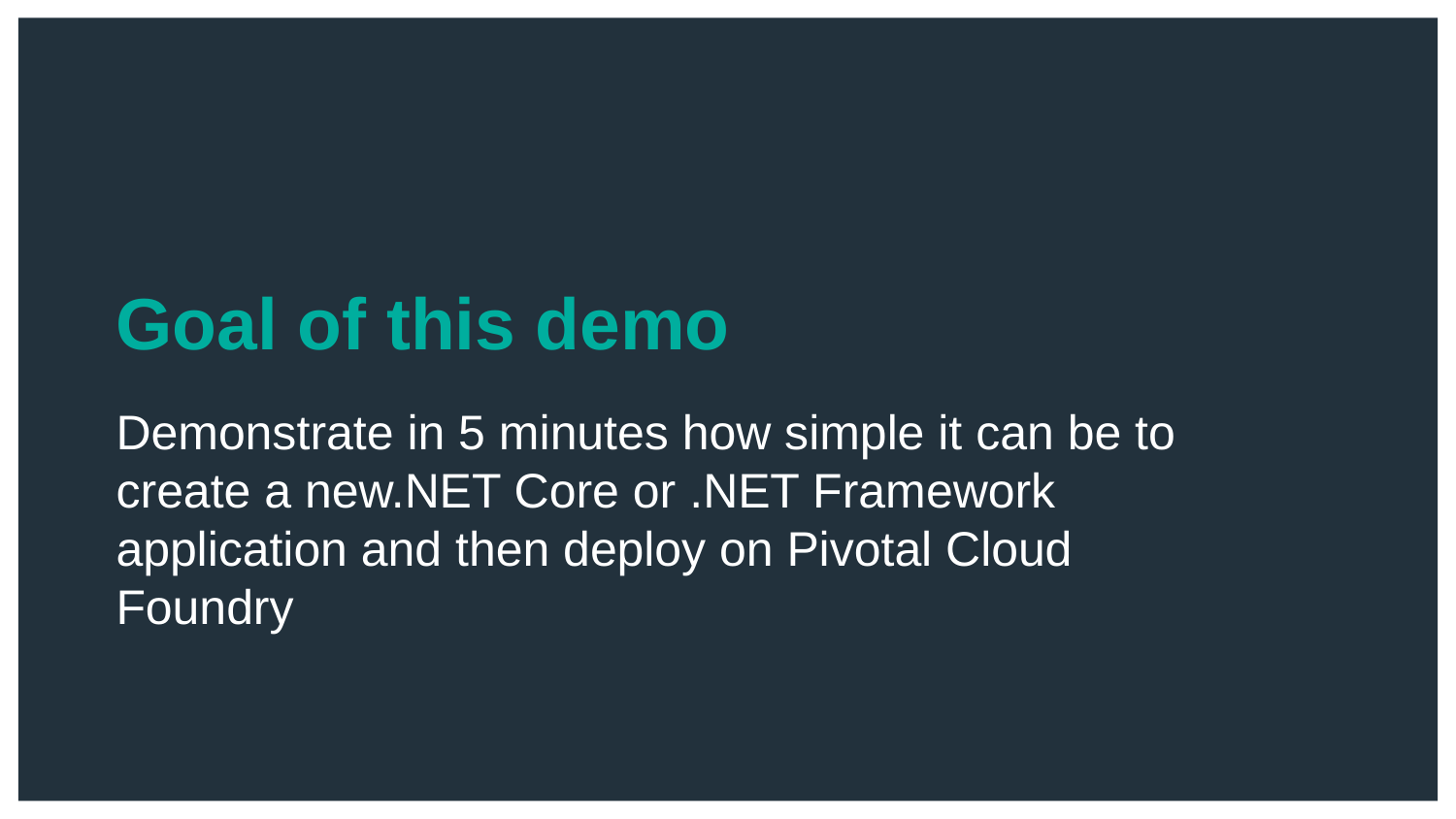

Goal of this demo
Demonstrate in 5 minutes how simple it can be to create a new.NET Core or .NET Framework application and then deploy on Pivotal Cloud Foundry